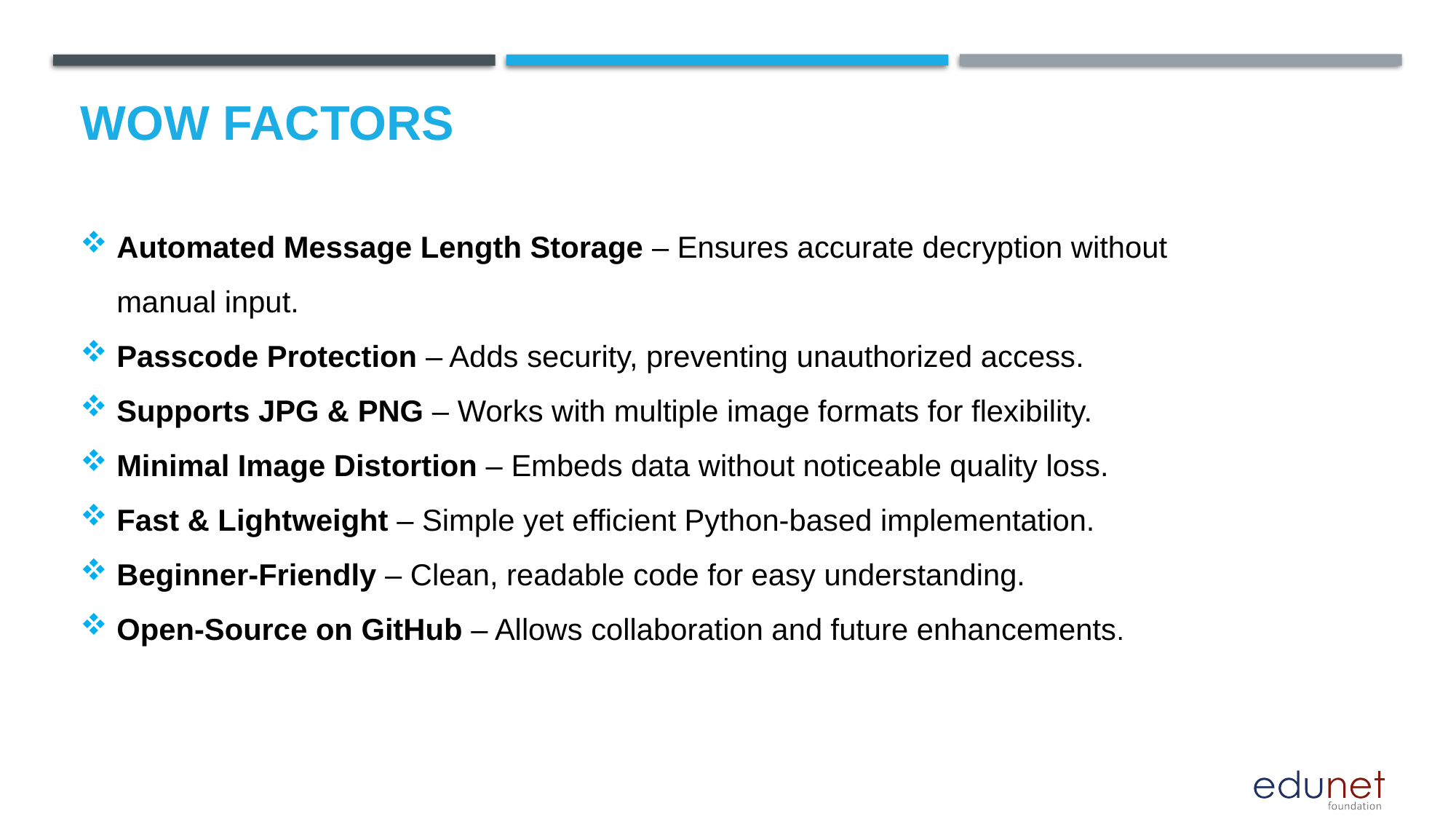

# Wow factors
Automated Message Length Storage – Ensures accurate decryption without manual input.
Passcode Protection – Adds security, preventing unauthorized access.
Supports JPG & PNG – Works with multiple image formats for flexibility.
Minimal Image Distortion – Embeds data without noticeable quality loss.
Fast & Lightweight – Simple yet efficient Python-based implementation.
Beginner-Friendly – Clean, readable code for easy understanding.
Open-Source on GitHub – Allows collaboration and future enhancements.